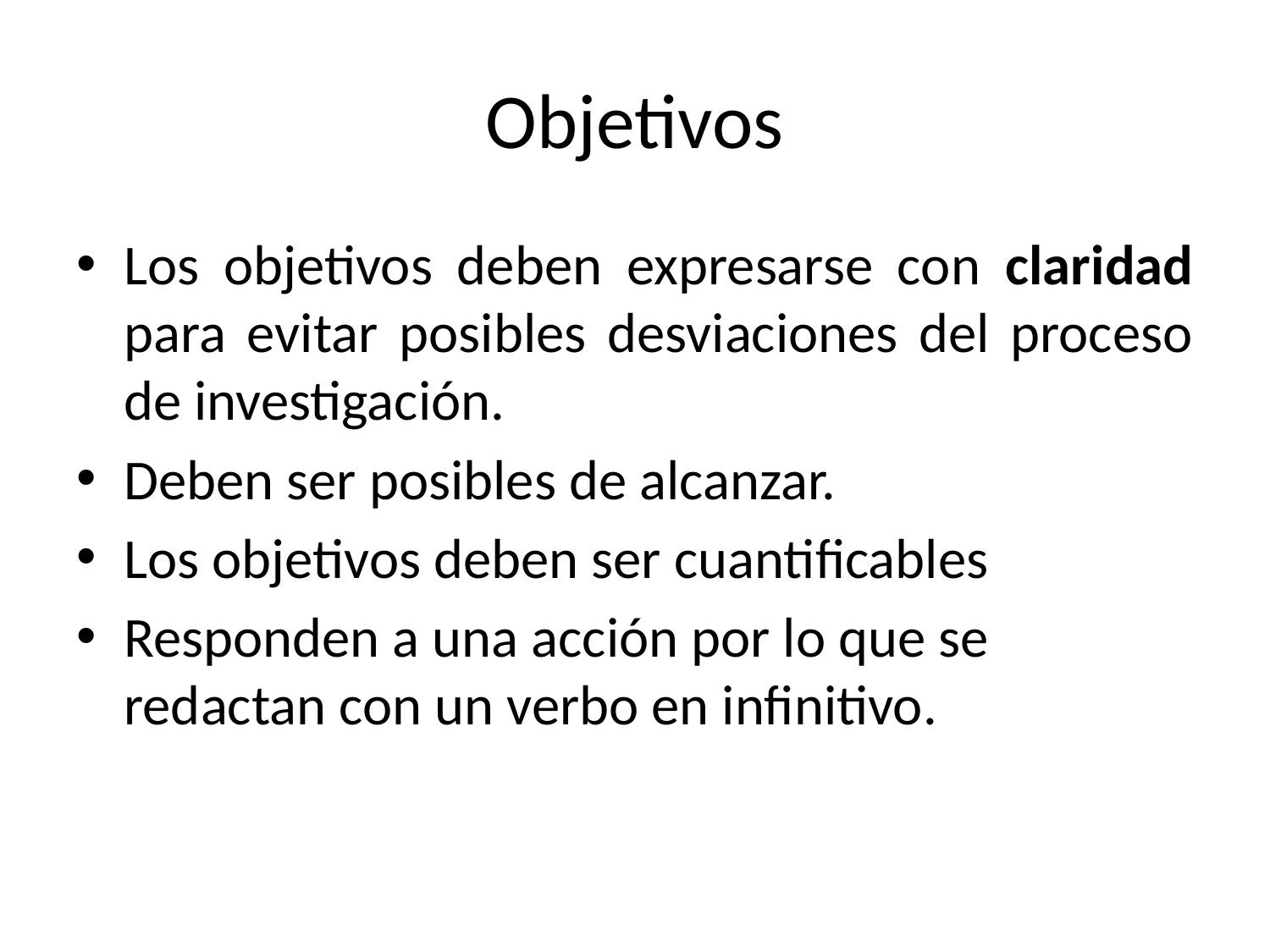

# Objetivos
Los objetivos deben expresarse con claridad para evitar posibles desviaciones del proceso de investigación.
Deben ser posibles de alcanzar.
Los objetivos deben ser cuantificables
Responden a una acción por lo que se redactan con un verbo en infinitivo.